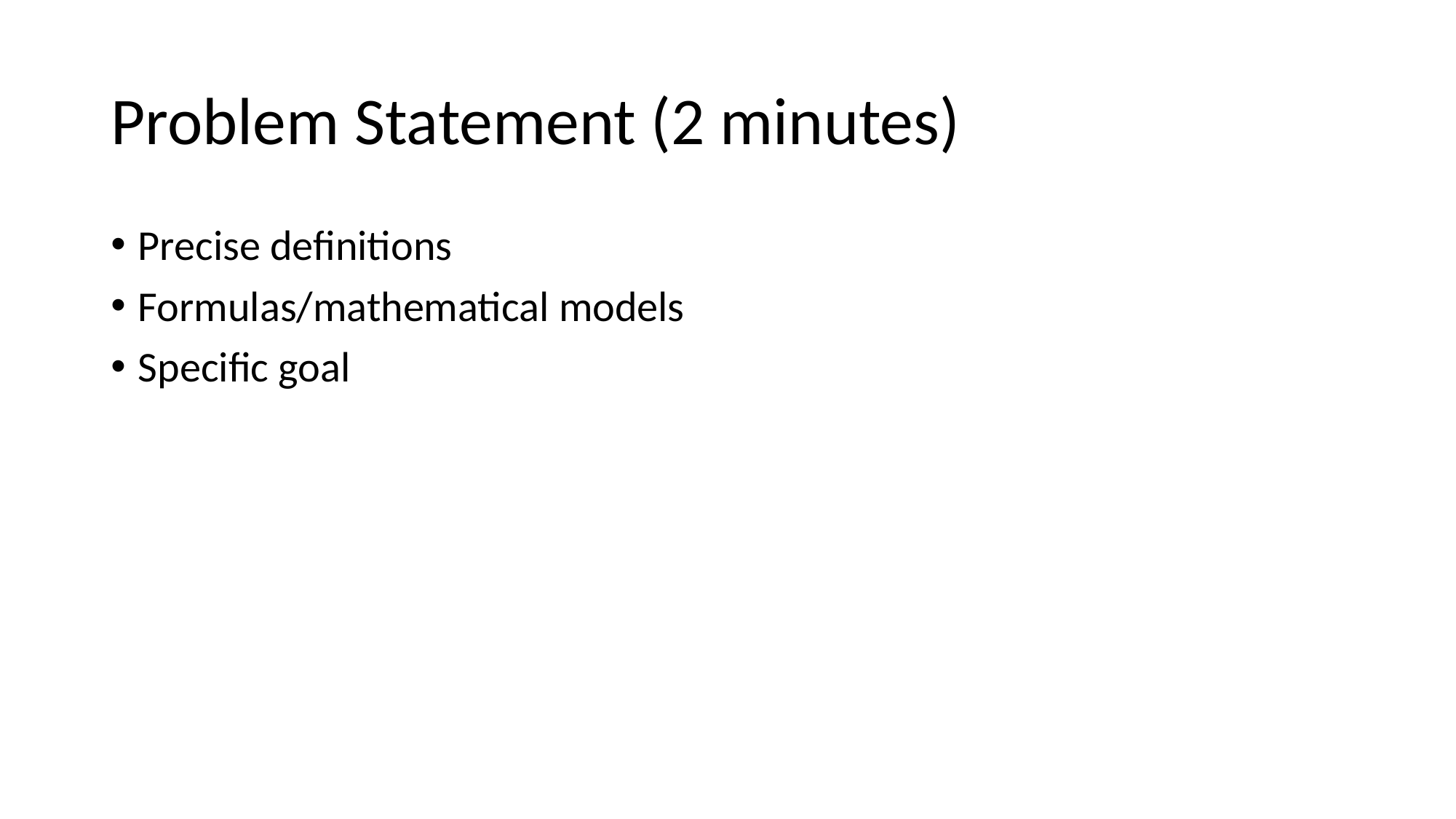

# Problem Statement (2 minutes)
Precise definitions
Formulas/mathematical models
Specific goal